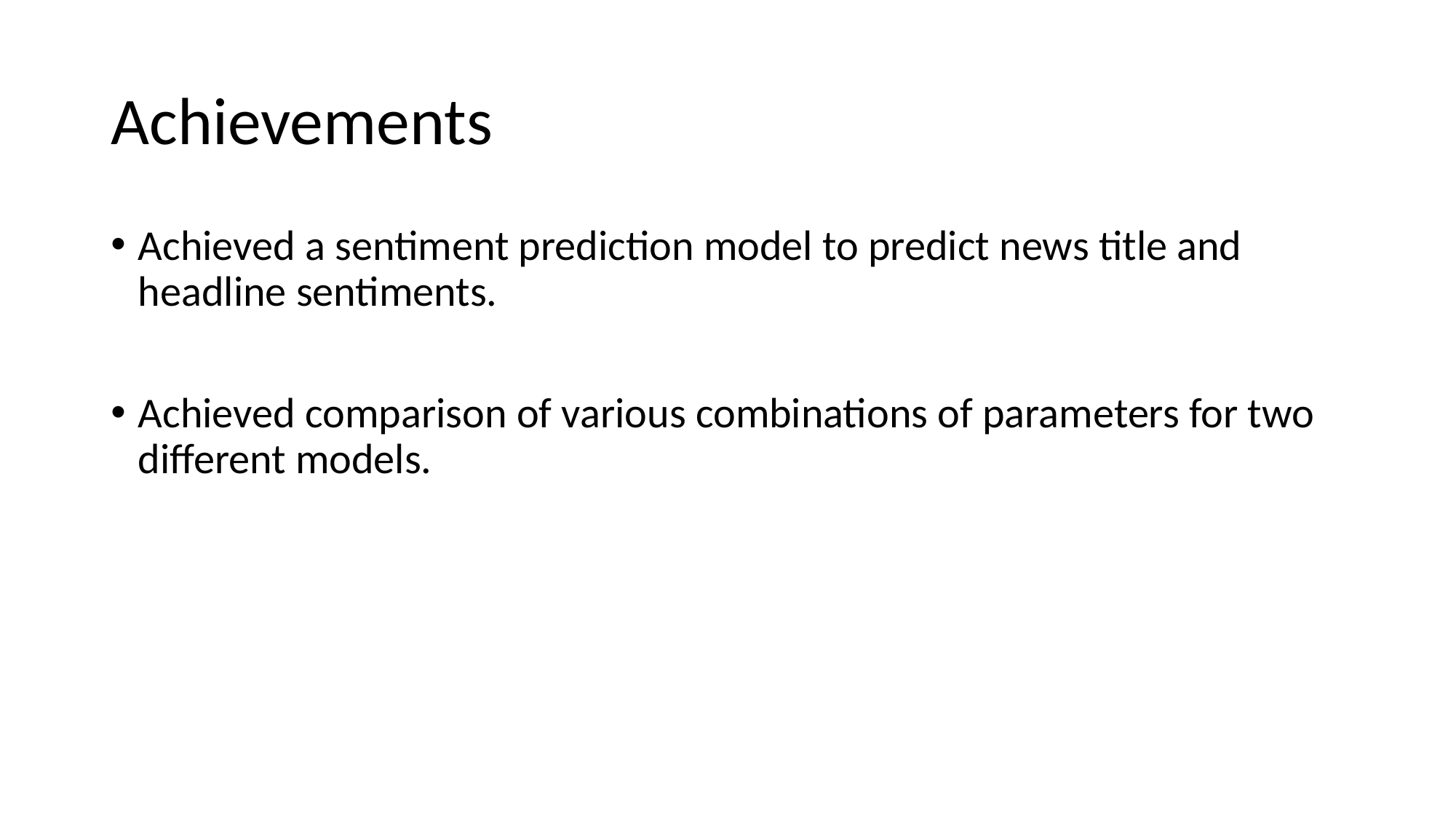

# Achievements
Achieved a sentiment prediction model to predict news title and headline sentiments.

Achieved comparison of various combinations of parameters for two different models.